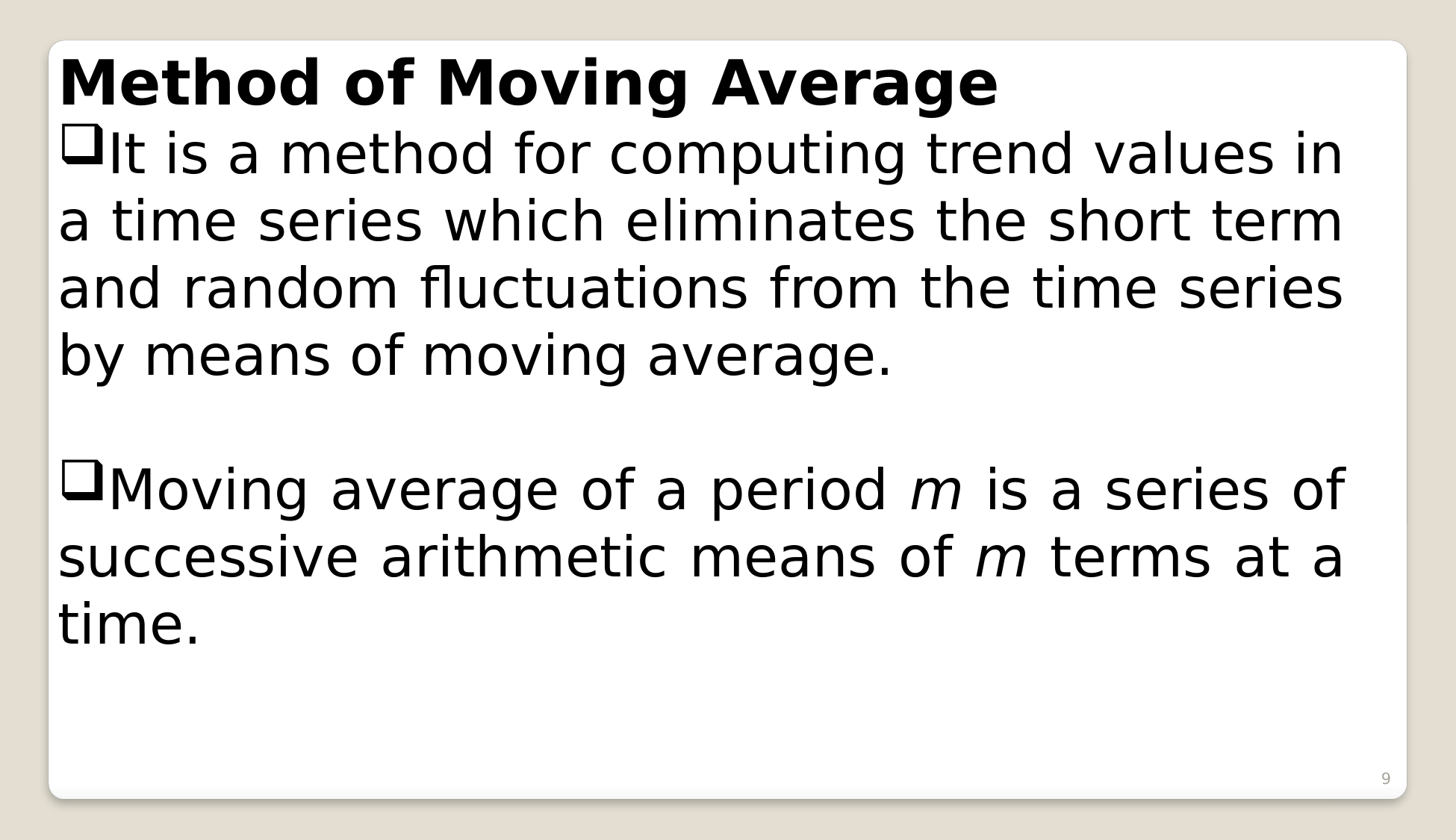

Method of Moving Average
It is a method for computing trend values in a time series which eliminates the short term and random fluctuations from the time series by means of moving average.

Moving average of a period m is a series of successive arithmetic means of m terms at a time.
9